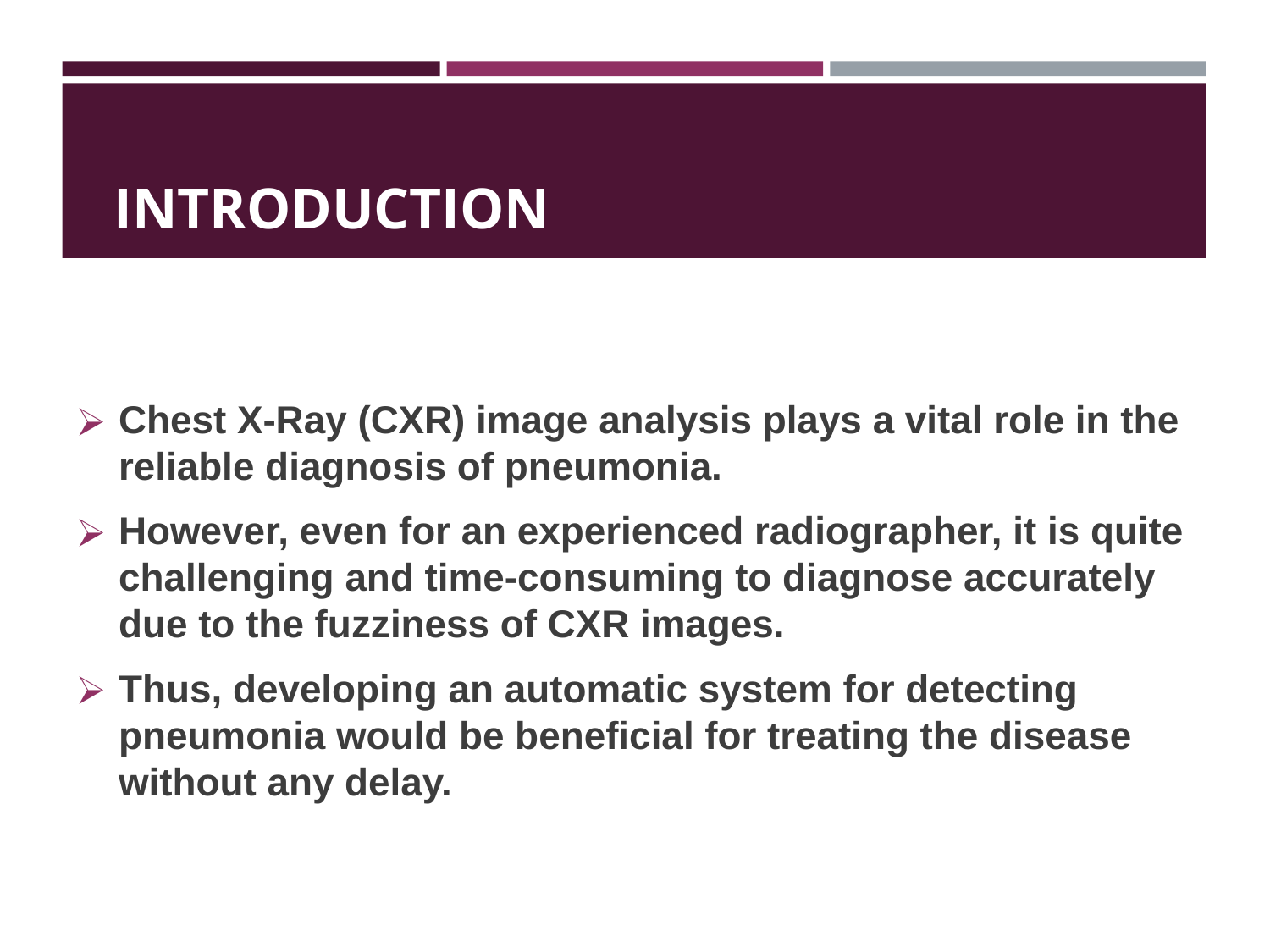

# INTRODUCTION

Chest X-Ray (CXR) image analysis plays a vital role in the reliable diagnosis of pneumonia.
However, even for an experienced radiographer, it is quite challenging and time-consuming to diagnose accurately due to the fuzziness of CXR images.
Thus, developing an automatic system for detecting pneumonia would be beneficial for treating the disease without any delay.